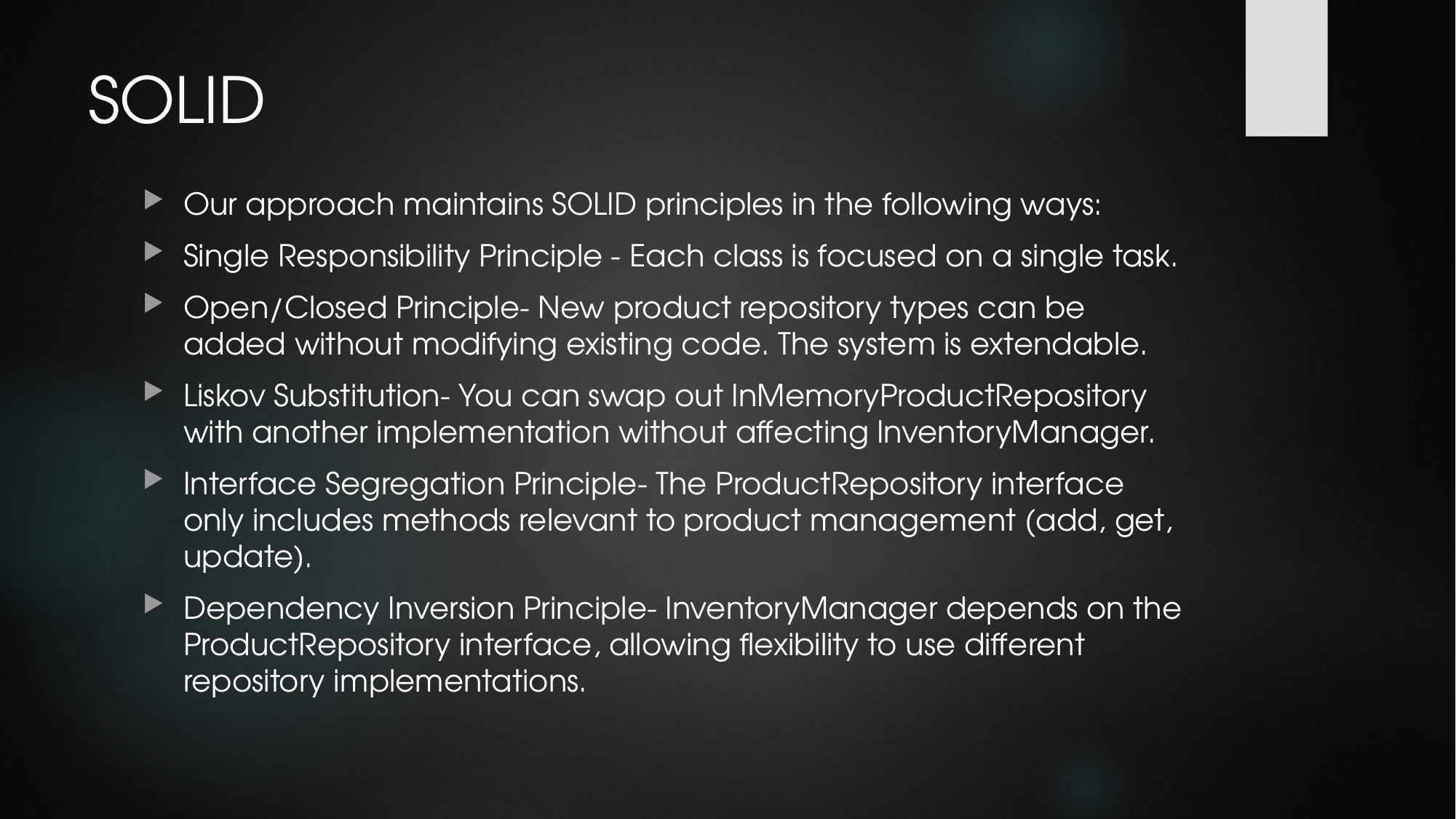

# SOLID
Our approach maintains SOLID principles in the following ways:
Single Responsibility Principle - Each class is focused on a single task.
Open/Closed Principle- New product repository types can be added without modifying existing code. The system is extendable.
Liskov Substitution- You can swap out InMemoryProductRepository with another implementation without affecting InventoryManager.
Interface Segregation Principle- The ProductRepository interface only includes methods relevant to product management (add, get, update).
Dependency Inversion Principle- InventoryManager depends on the ProductRepository interface, allowing flexibility to use different repository implementations.